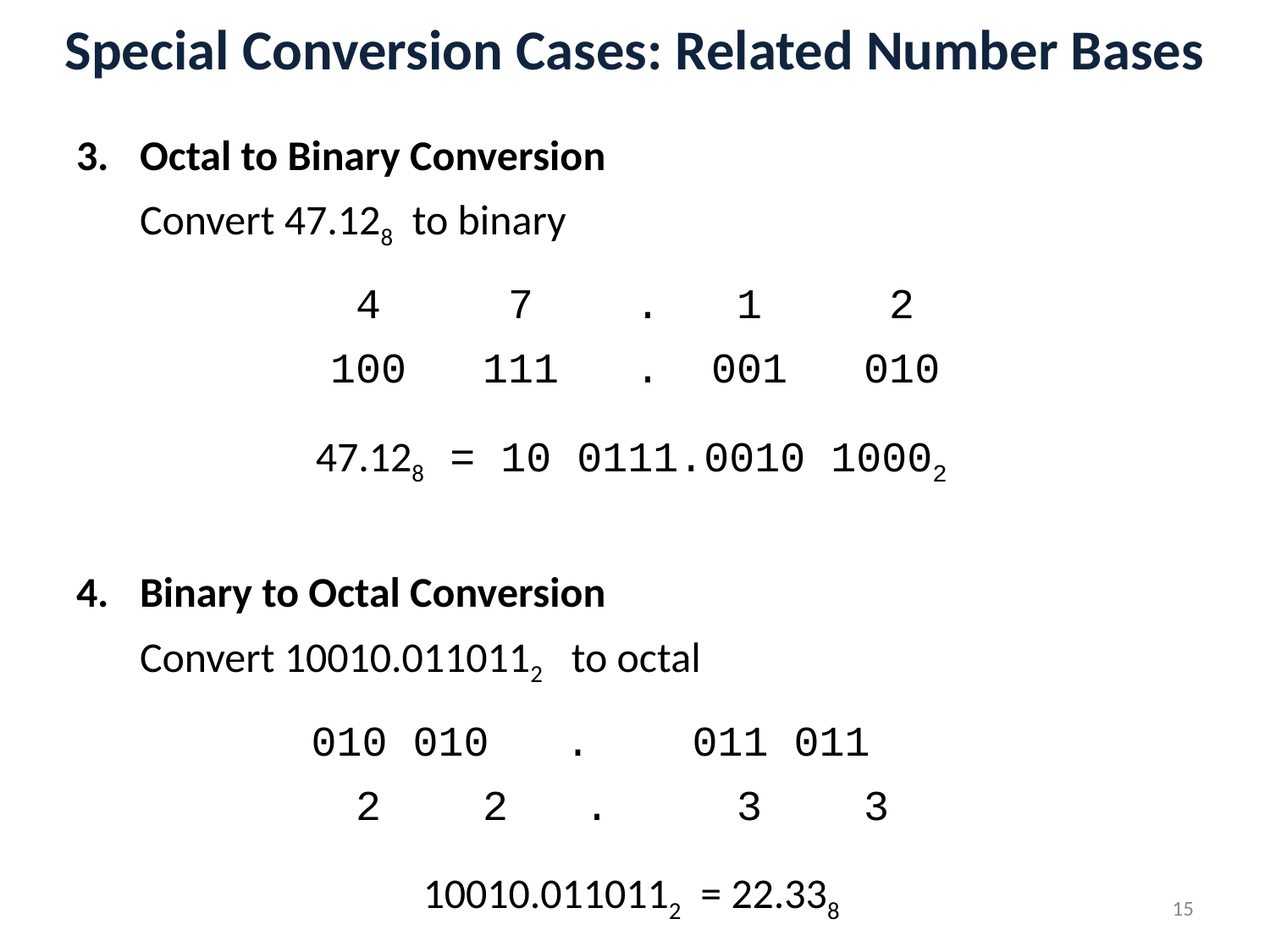

# Special Conversion Cases: Related Number Bases
Octal to Binary Conversion
Convert 47.128  to binary
      4     7    .   1     2
     100   111   .  001   010
47.128 = 10 0111.0010 10002

Binary to Octal Conversion
Convert 10010.0110112   to octal
	   010 010   .    011 011
      2    2   .     3    3
10010.0110112  = 22.338
15